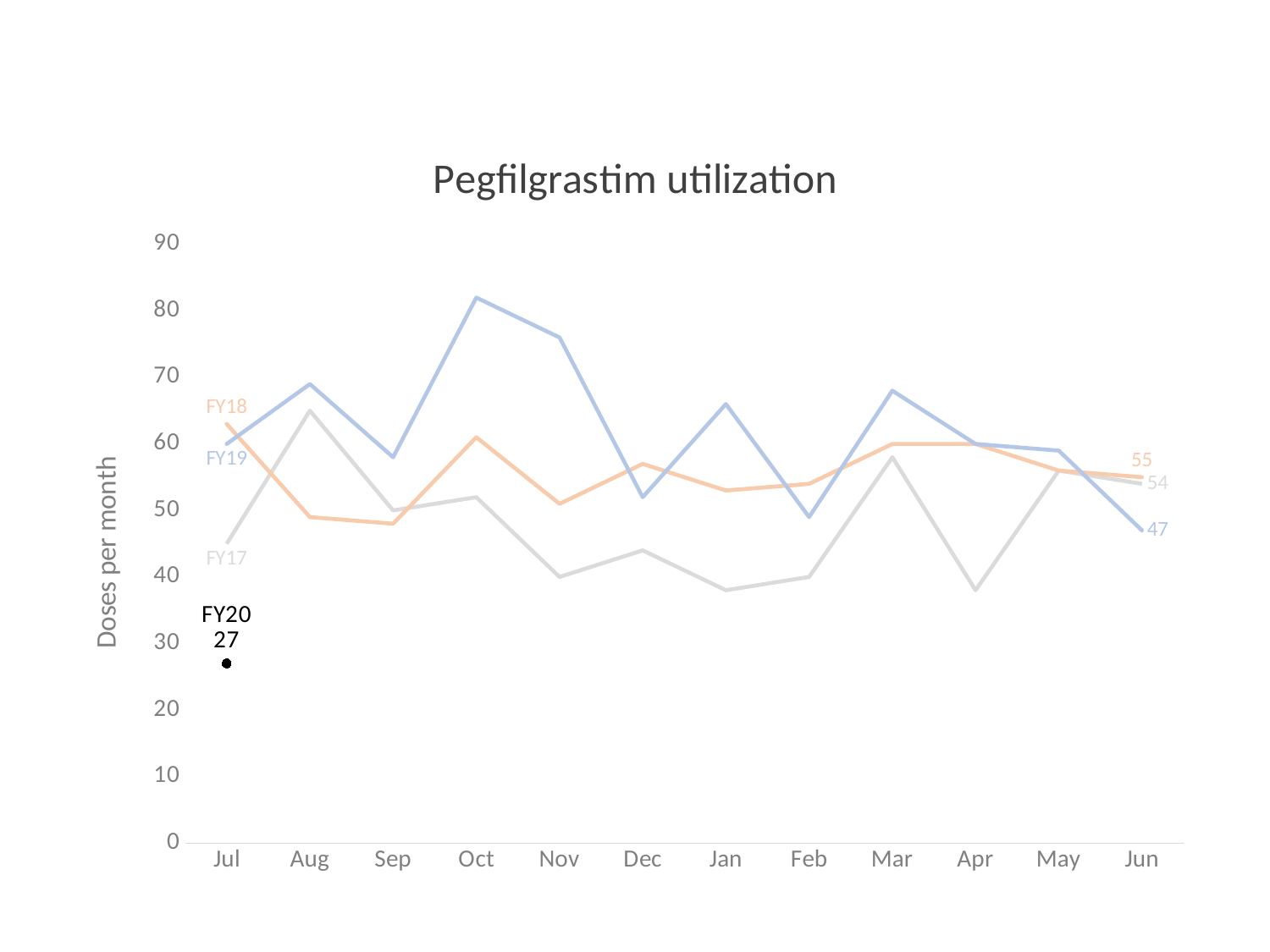

### Chart: Pegfilgrastim utilization

| Category | FY17 | FY18 | FY19 | FY20 |
|---|---|---|---|---|
| 43282 | 45.0 | 63.0 | 60.0 | 27.0 |
| 43313 | 65.0 | 49.0 | 69.0 | None |
| 43344 | 50.0 | 48.0 | 58.0 | None |
| 43374 | 52.0 | 61.0 | 82.0 | None |
| 43405 | 40.0 | 51.0 | 76.0 | None |
| 43435 | 44.0 | 57.0 | 52.0 | None |
| 43466 | 38.0 | 53.0 | 66.0 | None |
| 43497 | 40.0 | 54.0 | 49.0 | None |
| 43525 | 58.0 | 60.0 | 68.0 | None |
| 43556 | 38.0 | 60.0 | 60.0 | None |
| 43586 | 56.0 | 56.0 | 59.0 | None |
| 43617 | 54.0 | 55.0 | 47.0 | None |